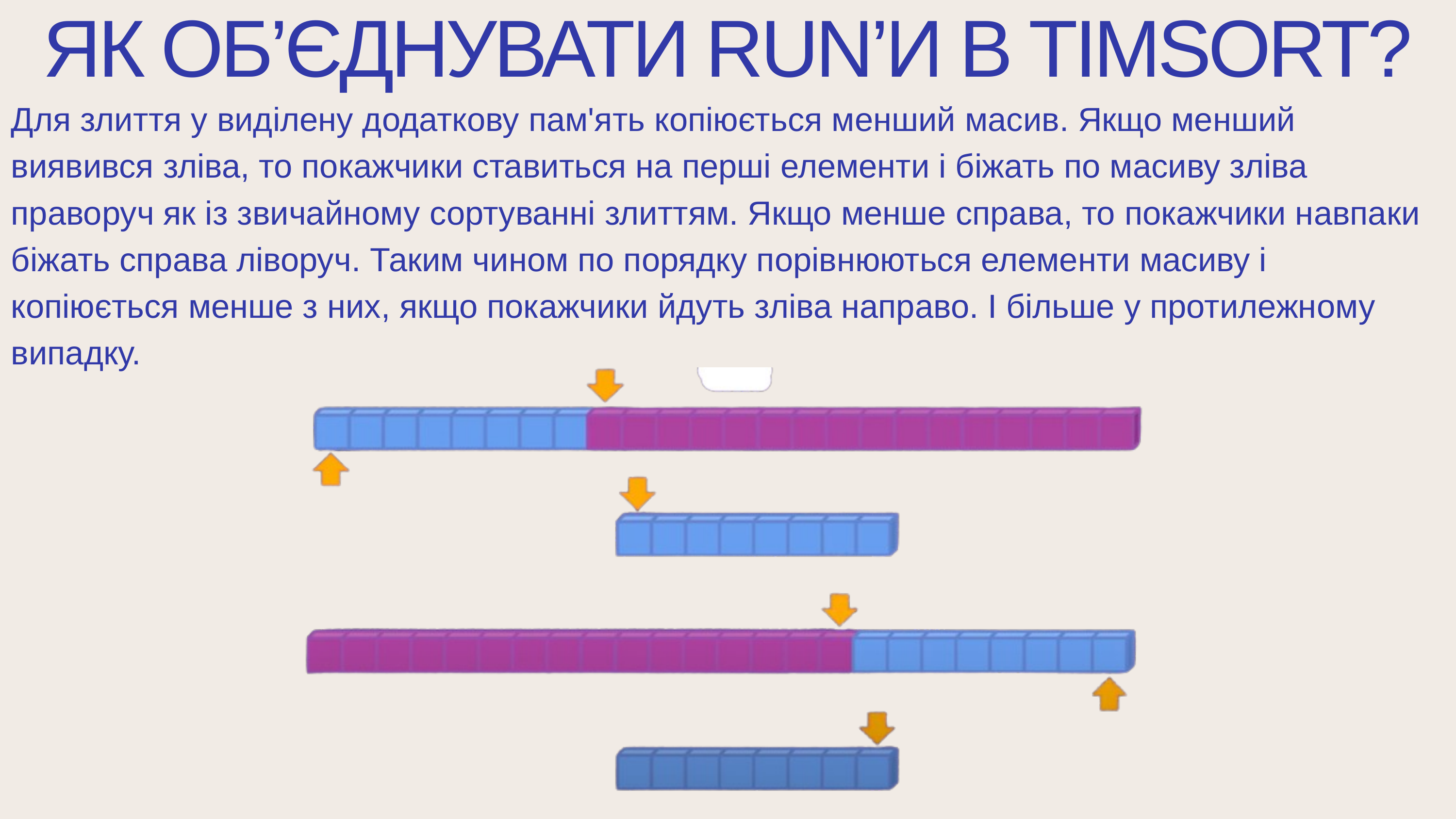

ЯК ОБ’ЄДНУВАТИ RUN’И В TIMSORT?
Для злиття у виділену додаткову пам'ять копіюється менший масив. Якщо менший виявився зліва, то покажчики ставиться на перші елементи і біжать по масиву зліва
праворуч як із звичайному сортуванні злиттям. Якщо менше справа, то покажчики навпаки біжать справа ліворуч. Таким чином по порядку порівнюються елементи масиву і копіюється менше з них, якщо покажчики йдуть зліва направо. І більше у протилежному випадку.